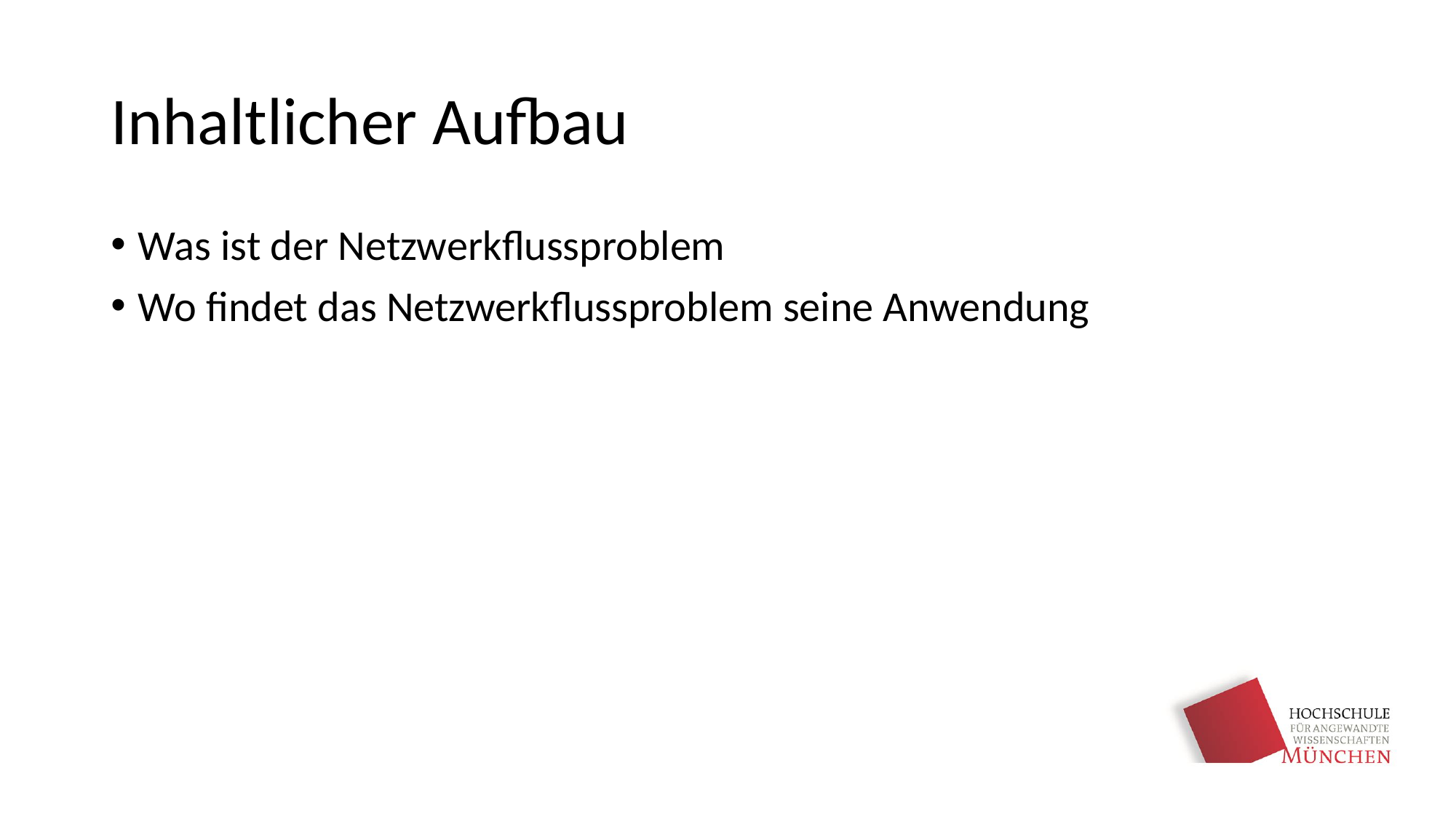

# Inhaltlicher Aufbau
Was ist der Netzwerkflussproblem
Wo findet das Netzwerkflussproblem seine Anwendung